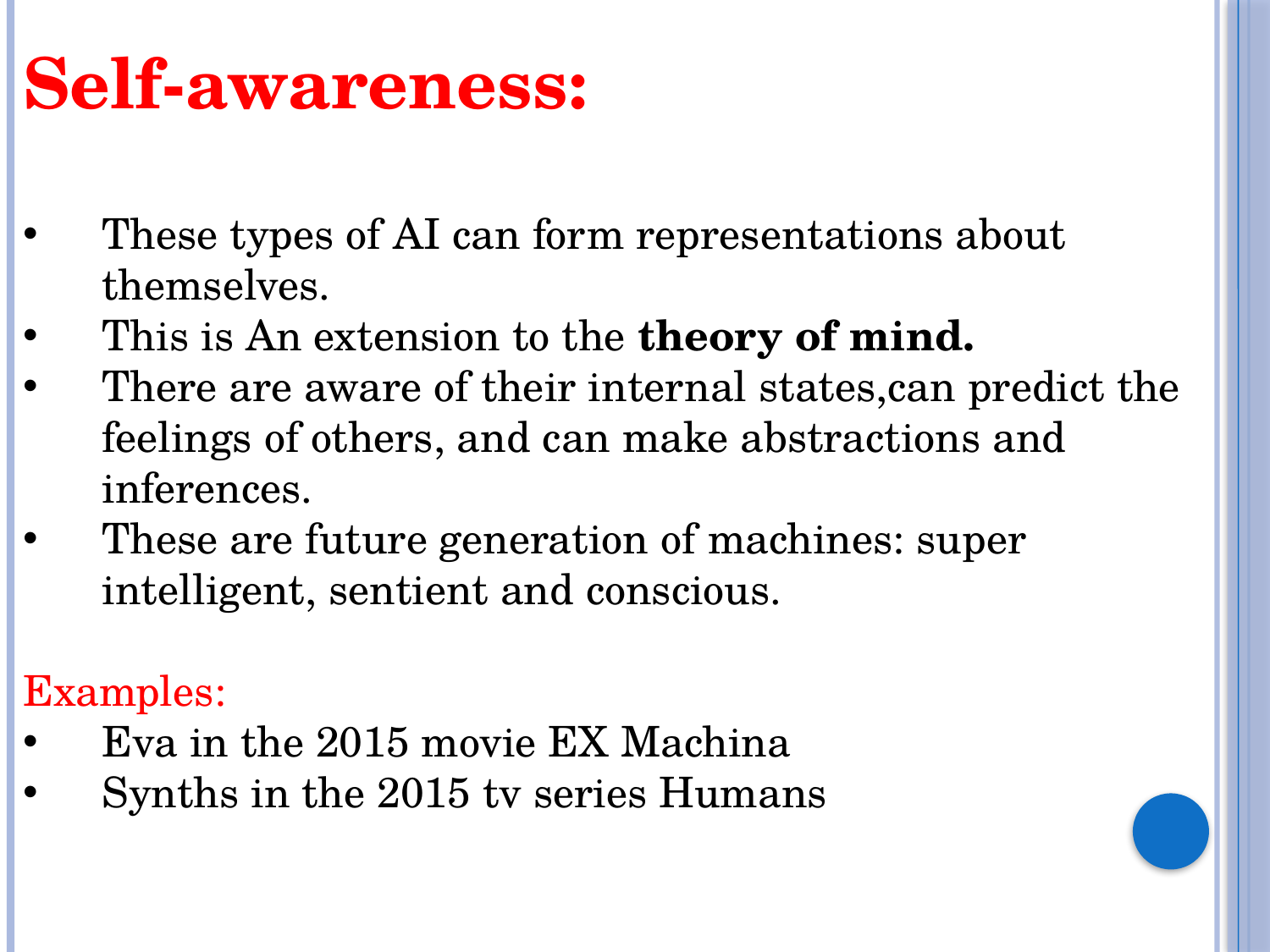

Self-awareness:

These types of AI can form representations about themselves.
This is An extension to the theory of mind.
There are aware of their internal states,can predict the feelings of others, and can make abstractions and inferences.
These are future generation of machines: super intelligent, sentient and conscious.

Examples:
Eva in the 2015 movie EX Machina
Synths in the 2015 tv series Humans